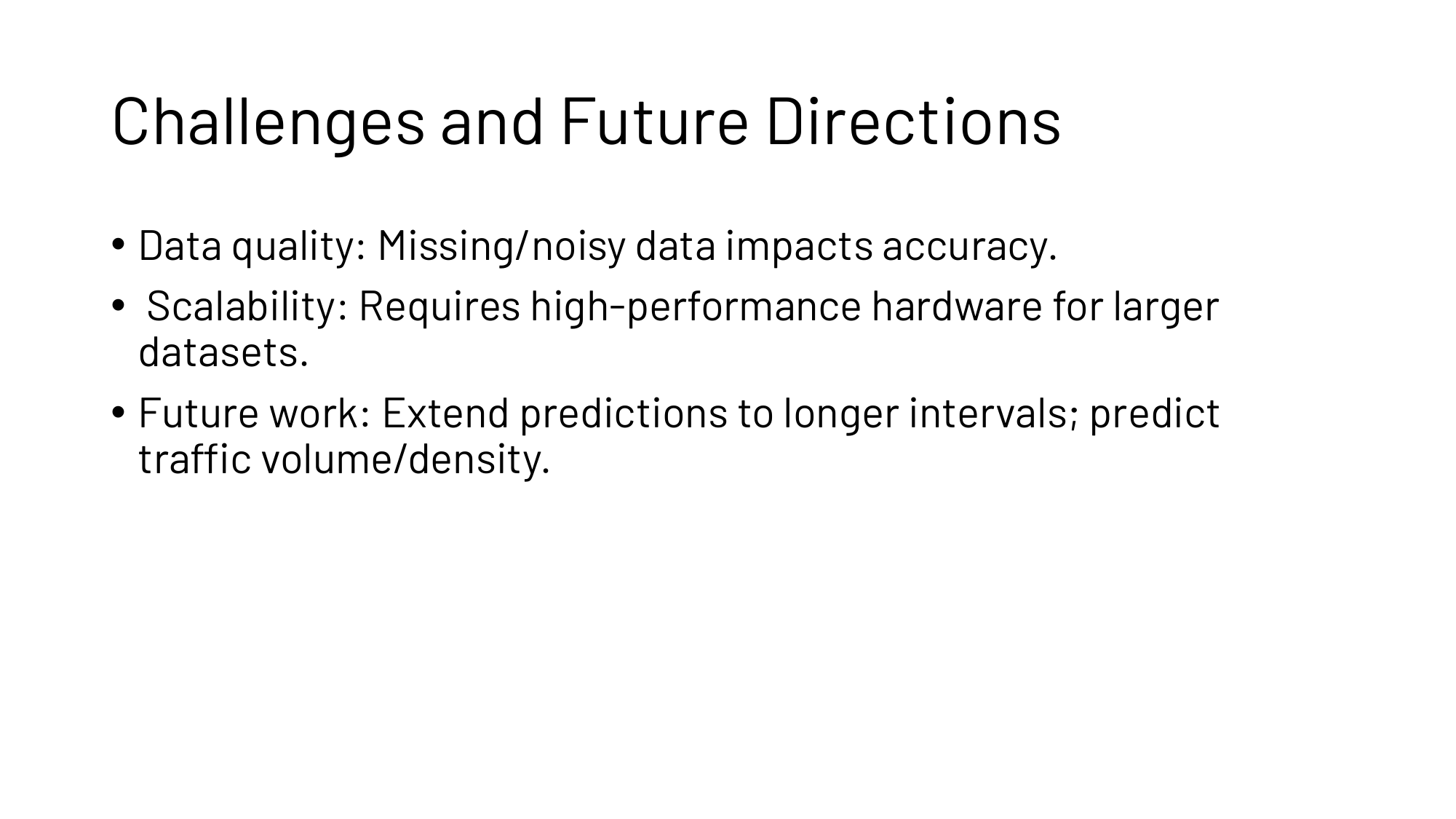

# Challenges and Future Directions
Data quality: Missing/noisy data impacts accuracy.
 Scalability: Requires high-performance hardware for larger datasets.
Future work: Extend predictions to longer intervals; predict traffic volume/density.